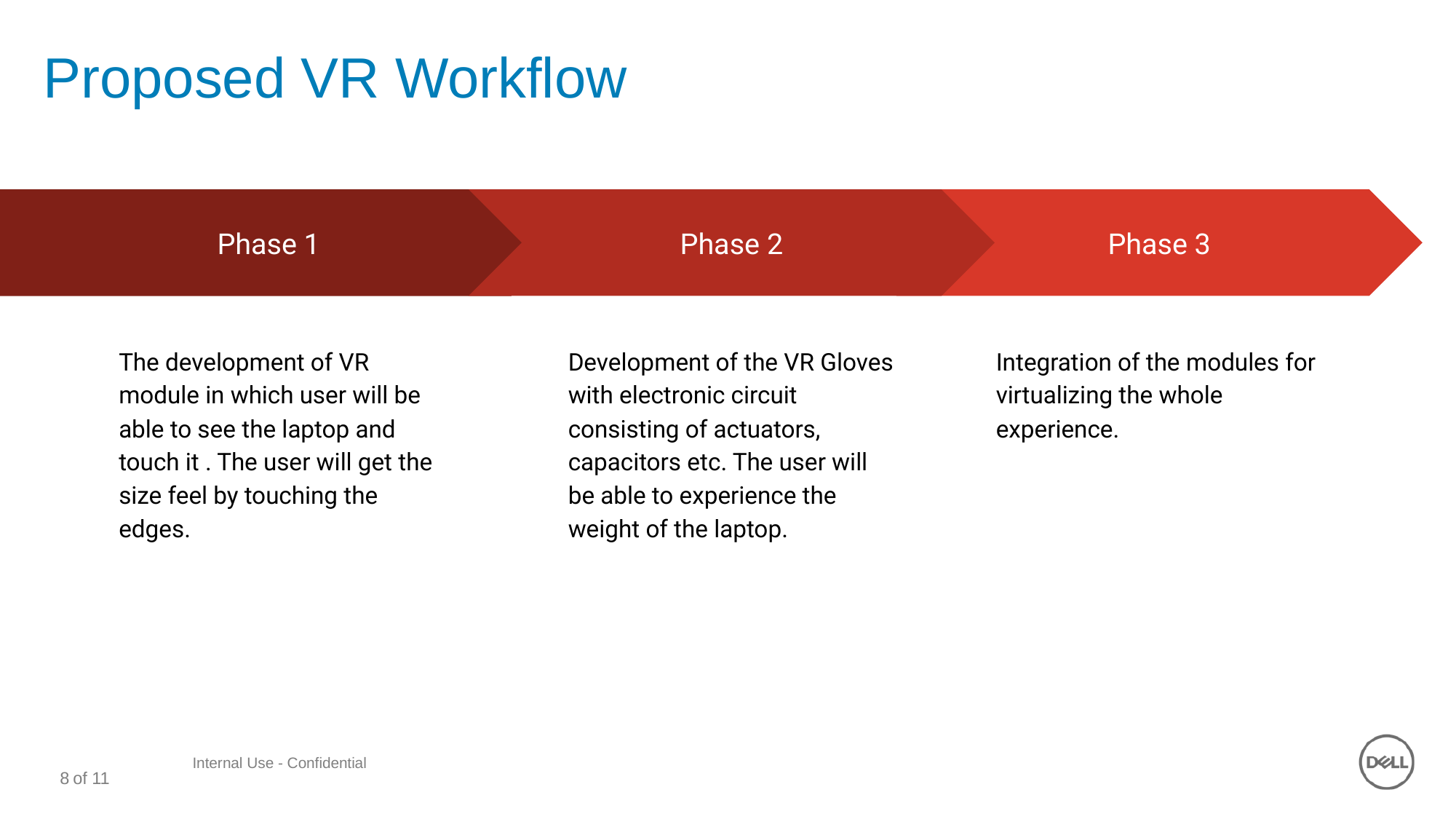

# Proposed VR Workflow
Phase 2
Development of the VR Gloves with electronic circuit consisting of actuators, capacitors etc. The user will be able to experience the weight of the laptop.
Phase 3
Integration of the modules for virtualizing the whole experience.
Phase 1
The development of VR module in which user will be able to see the laptop and touch it . The user will get the size feel by touching the edges.